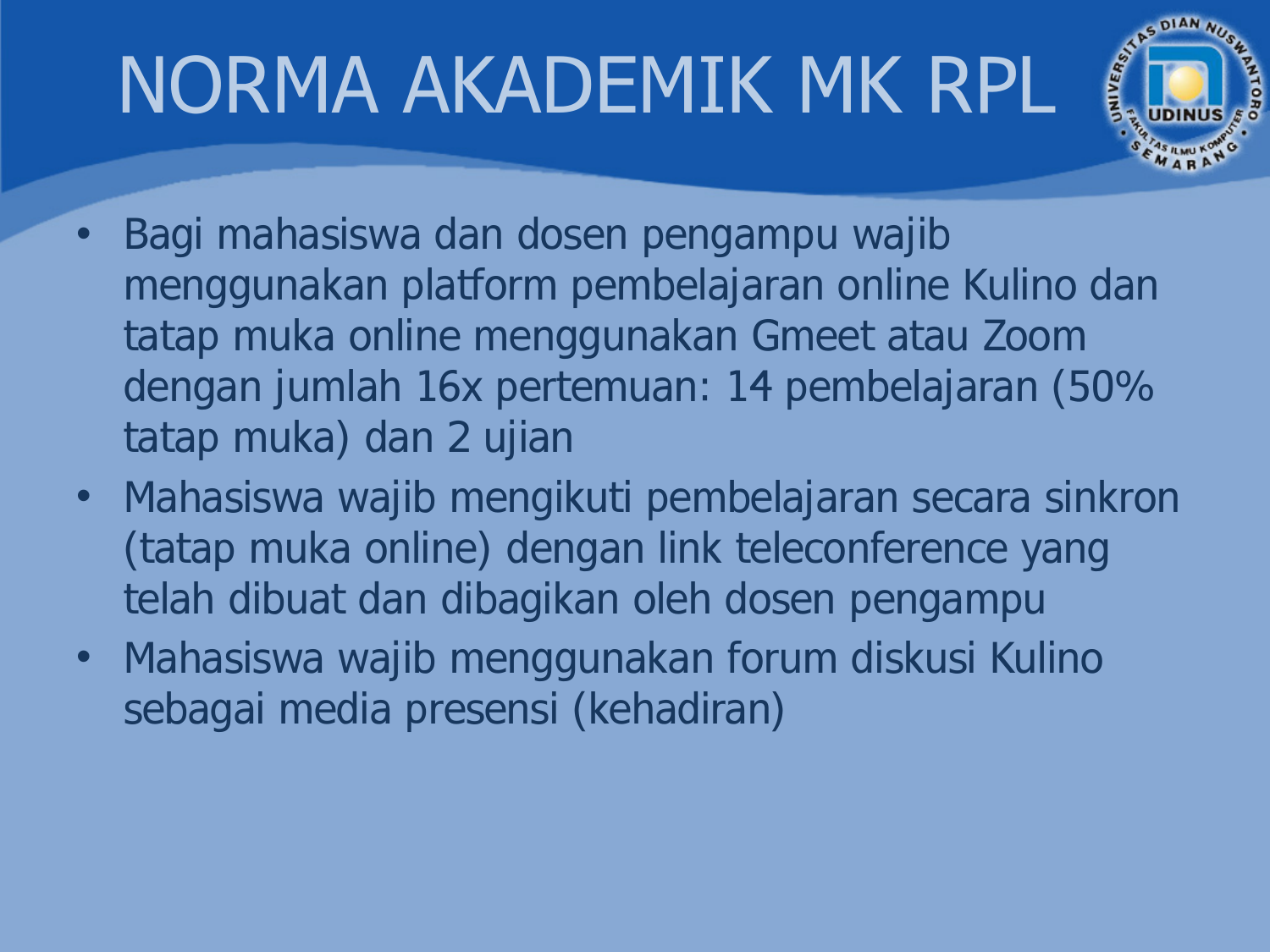

# NORMA AKADEMIK MK RPL
Bagi mahasiswa dan dosen pengampu wajib menggunakan platform pembelajaran online Kulino dan tatap muka online menggunakan Gmeet atau Zoom dengan jumlah 16x pertemuan: 14 pembelajaran (50% tatap muka) dan 2 ujian
Mahasiswa wajib mengikuti pembelajaran secara sinkron (tatap muka online) dengan link teleconference yang telah dibuat dan dibagikan oleh dosen pengampu
Mahasiswa wajib menggunakan forum diskusi Kulino sebagai media presensi (kehadiran)